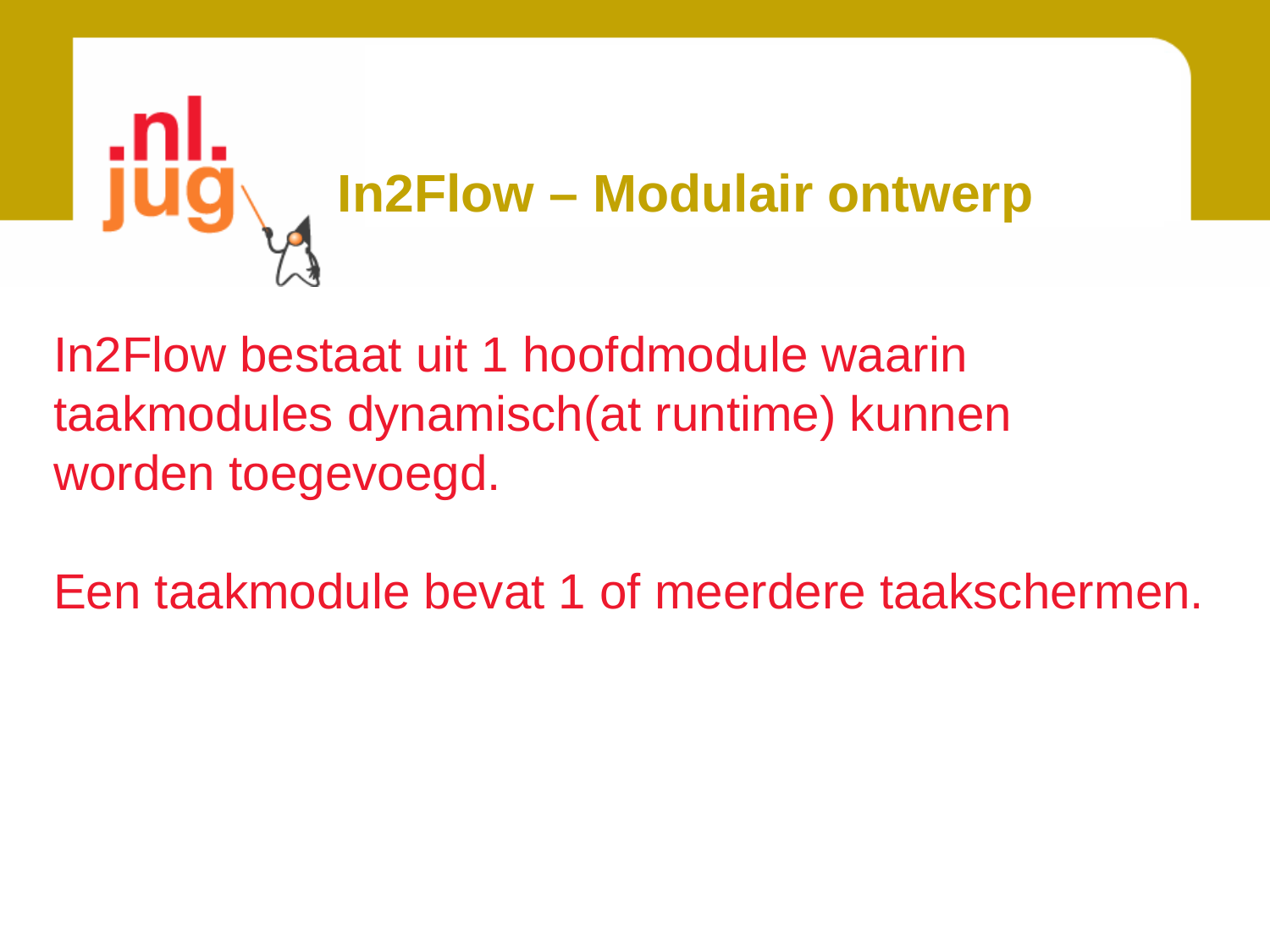

# In2Flow – Modulair ontwerp
In2Flow bestaat uit 1 hoofdmodule waarin
taakmodules dynamisch(at runtime) kunnen
worden toegevoegd.

Een taakmodule bevat 1 of meerdere taakschermen.